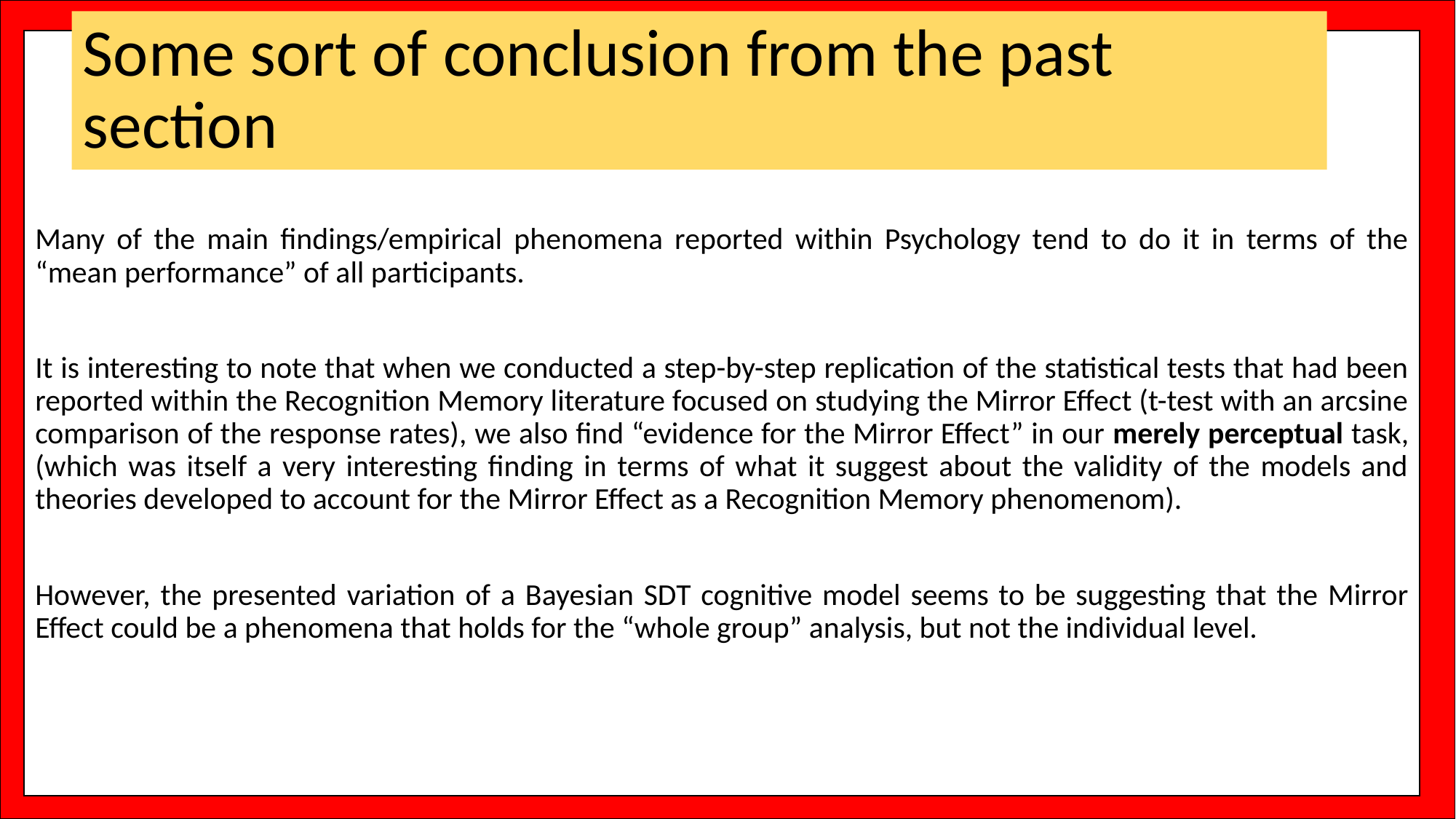

# Some sort of conclusion from the past section

Many of the main findings/empirical phenomena reported within Psychology tend to do it in terms of the “mean performance” of all participants.

It is interesting to note that when we conducted a step-by-step replication of the statistical tests that had been reported within the Recognition Memory literature focused on studying the Mirror Effect (t-test with an arcsine comparison of the response rates), we also find “evidence for the Mirror Effect” in our merely perceptual task, (which was itself a very interesting finding in terms of what it suggest about the validity of the models and theories developed to account for the Mirror Effect as a Recognition Memory phenomenom).

However, the presented variation of a Bayesian SDT cognitive model seems to be suggesting that the Mirror Effect could be a phenomena that holds for the “whole group” analysis, but not the individual level.